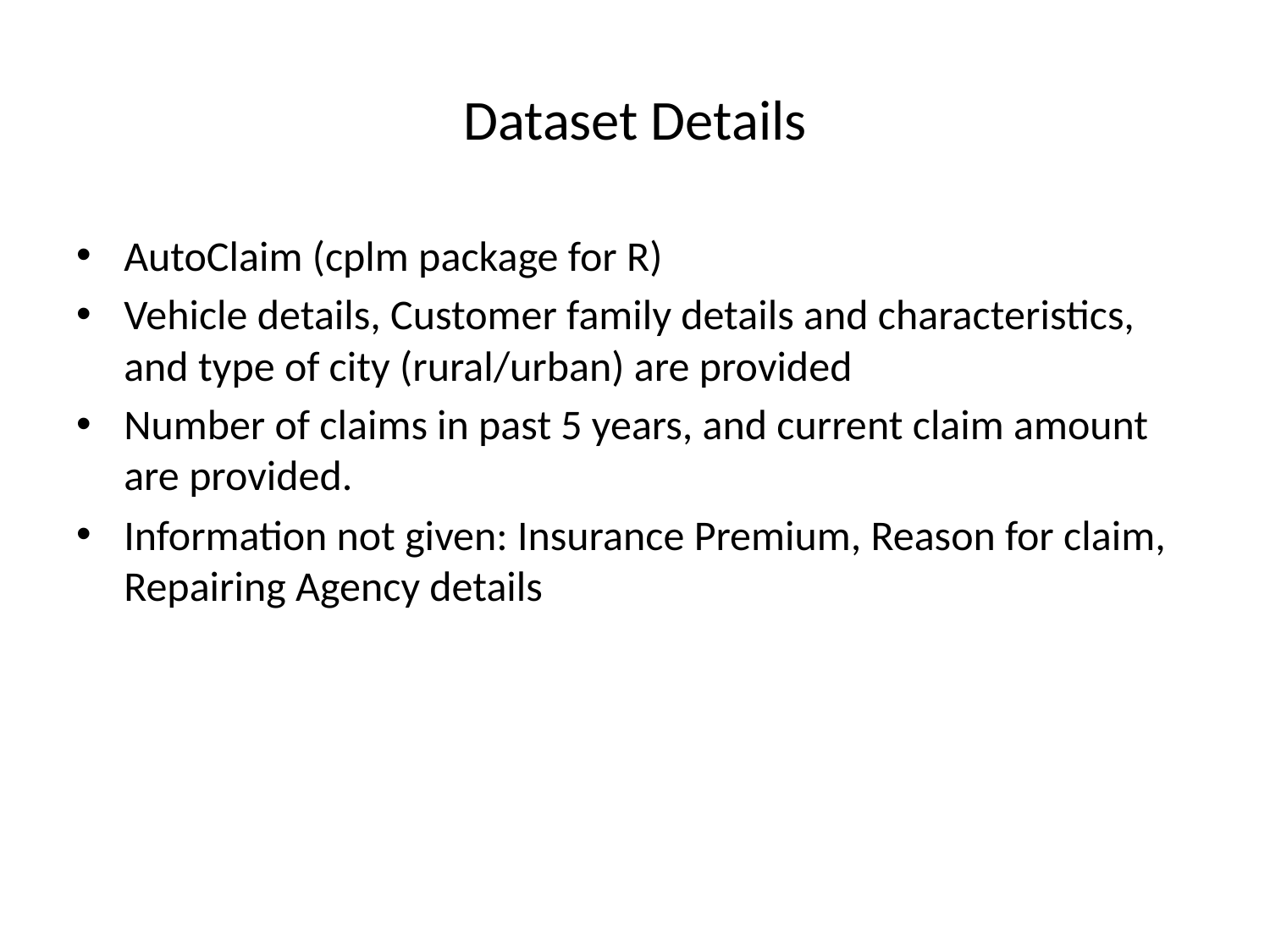

# Dataset Details
AutoClaim (cplm package for R)
Vehicle details, Customer family details and characteristics, and type of city (rural/urban) are provided
Number of claims in past 5 years, and current claim amount are provided.
Information not given: Insurance Premium, Reason for claim, Repairing Agency details